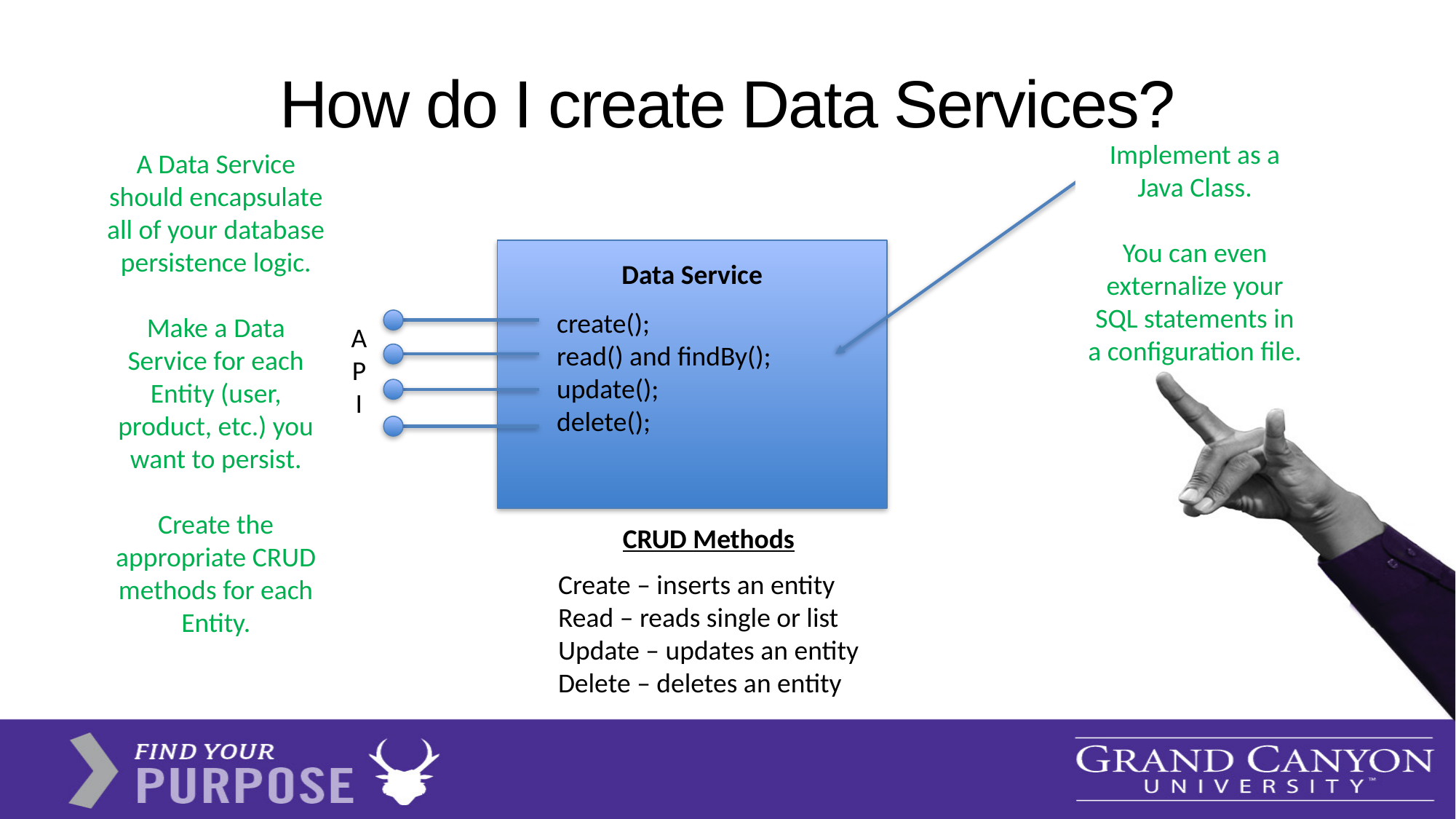

# How do I create Data Services?
Implement as a Java Class.

You can even externalize your SQL statements in a configuration file.
A Data Service should encapsulate all of your database persistence logic.

Make a Data Service for each Entity (user, product, etc.) you want to persist.

Create the appropriate CRUD methods for each Entity.

Data Service
create();
read() and findBy();
update();
delete();

A
P
I

CRUD Methods
Create – inserts an entity
Read – reads single or list
Update – updates an entity
Delete – deletes an entity